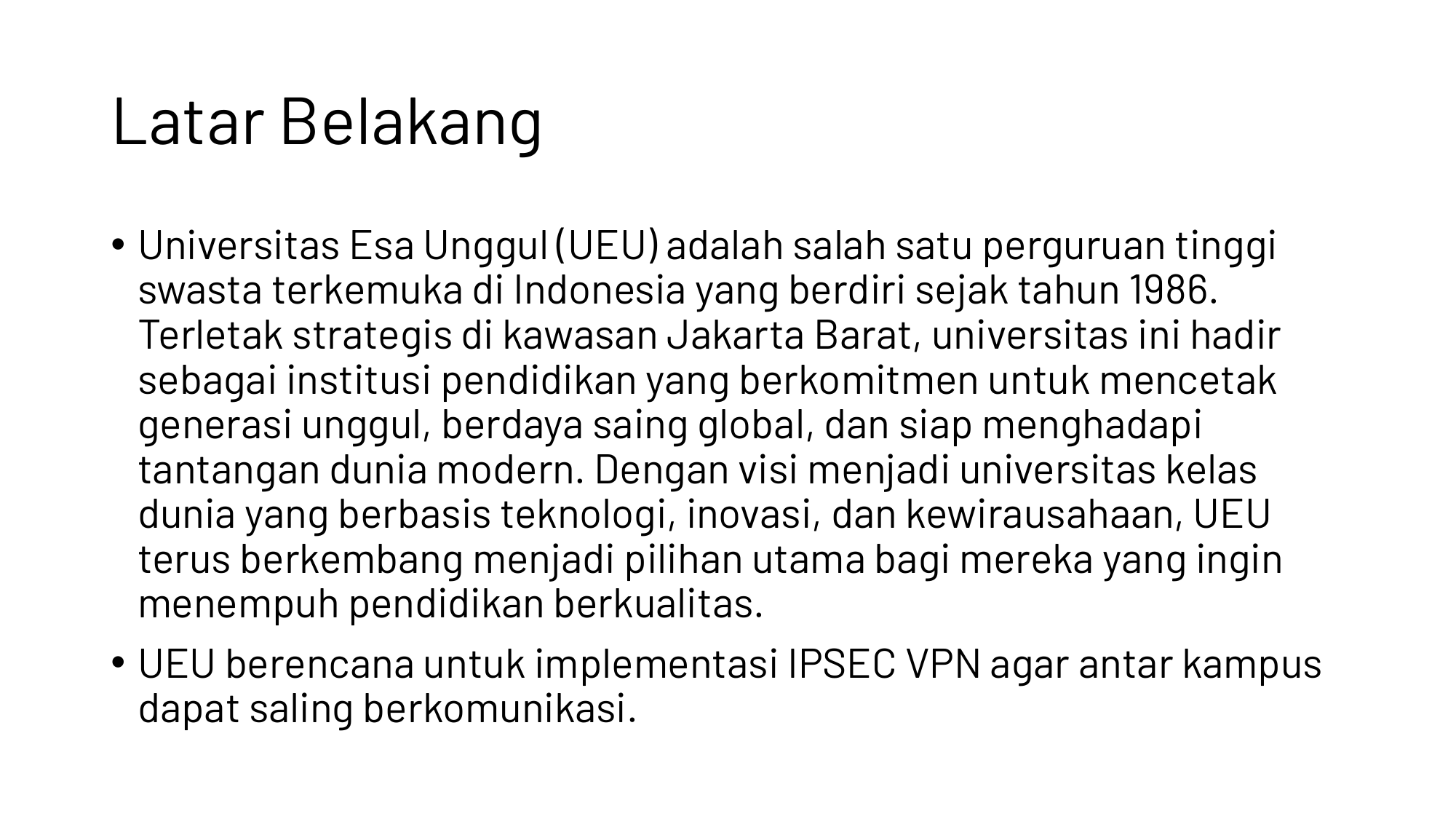

# Latar Belakang
Universitas Esa Unggul (UEU) adalah salah satu perguruan tinggi swasta terkemuka di Indonesia yang berdiri sejak tahun 1986. Terletak strategis di kawasan Jakarta Barat, universitas ini hadir sebagai institusi pendidikan yang berkomitmen untuk mencetak generasi unggul, berdaya saing global, dan siap menghadapi tantangan dunia modern. Dengan visi menjadi universitas kelas dunia yang berbasis teknologi, inovasi, dan kewirausahaan, UEU terus berkembang menjadi pilihan utama bagi mereka yang ingin menempuh pendidikan berkualitas.
UEU berencana untuk implementasi IPSEC VPN agar antar kampus dapat saling berkomunikasi.